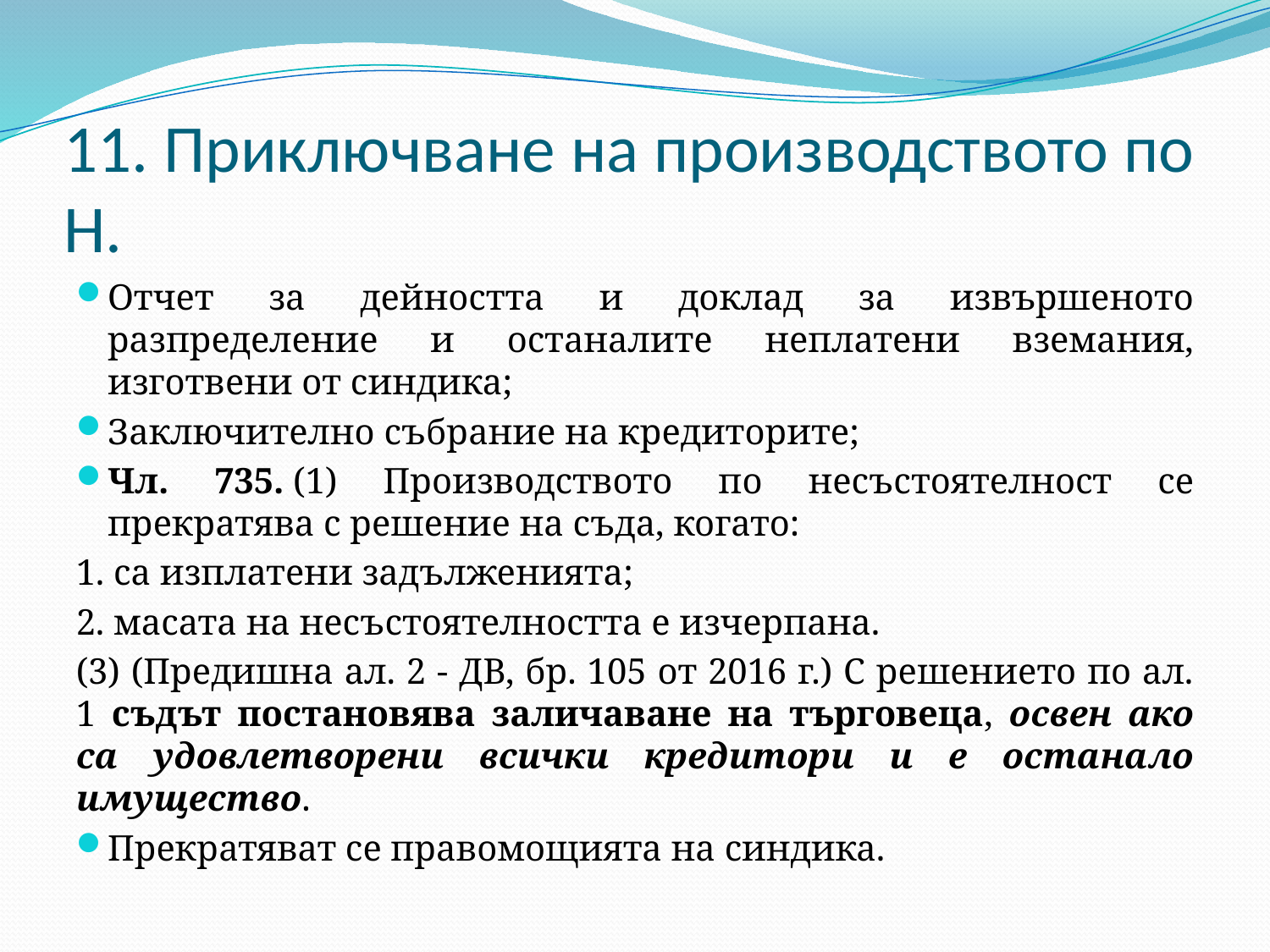

# 11. Приключване на производството по Н.
Отчет за дейността и доклад за извършеното разпределение и останалите неплатени вземания, изготвени от синдика;
Заключително събрание на кредиторите;
Чл. 735. (1) Производството по несъстоятелност се прекратява с решение на съда, когато:
1. са изплатени задълженията;
2. масата на несъстоятелността е изчерпана.
(3) (Предишна ал. 2 - ДВ, бр. 105 от 2016 г.) С решението по ал. 1 съдът постановява заличаване на търговеца, освен ако са удовлетворени всички кредитори и е останало имущество.
Прекратяват се правомощията на синдика.